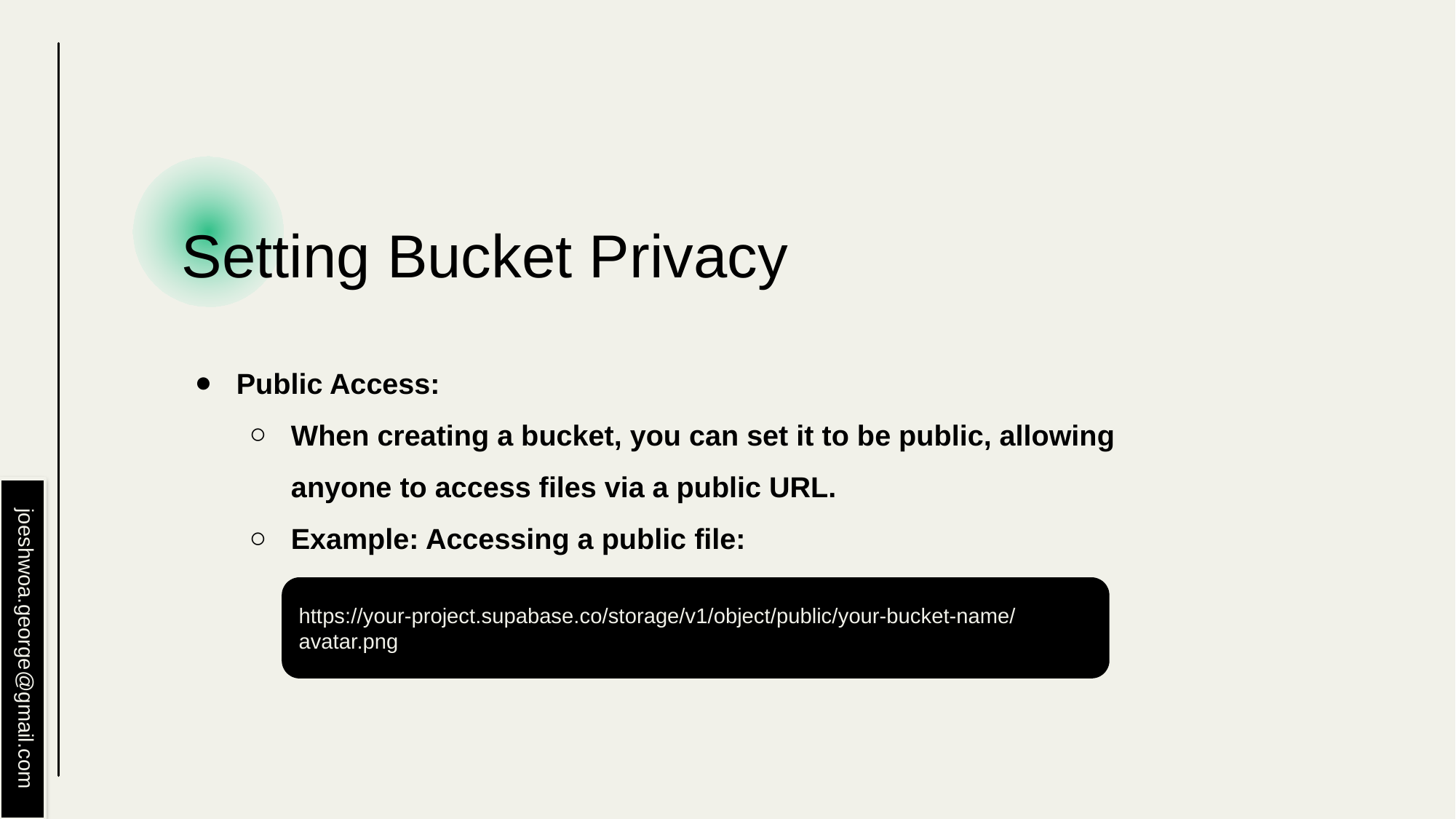

# Setting Bucket Privacy
Public Access:
When creating a bucket, you can set it to be public, allowing anyone to access files via a public URL.
Example: Accessing a public file:
https://your-project.supabase.co/storage/v1/object/public/your-bucket-name/avatar.png
joeshwoa.george@gmail.com